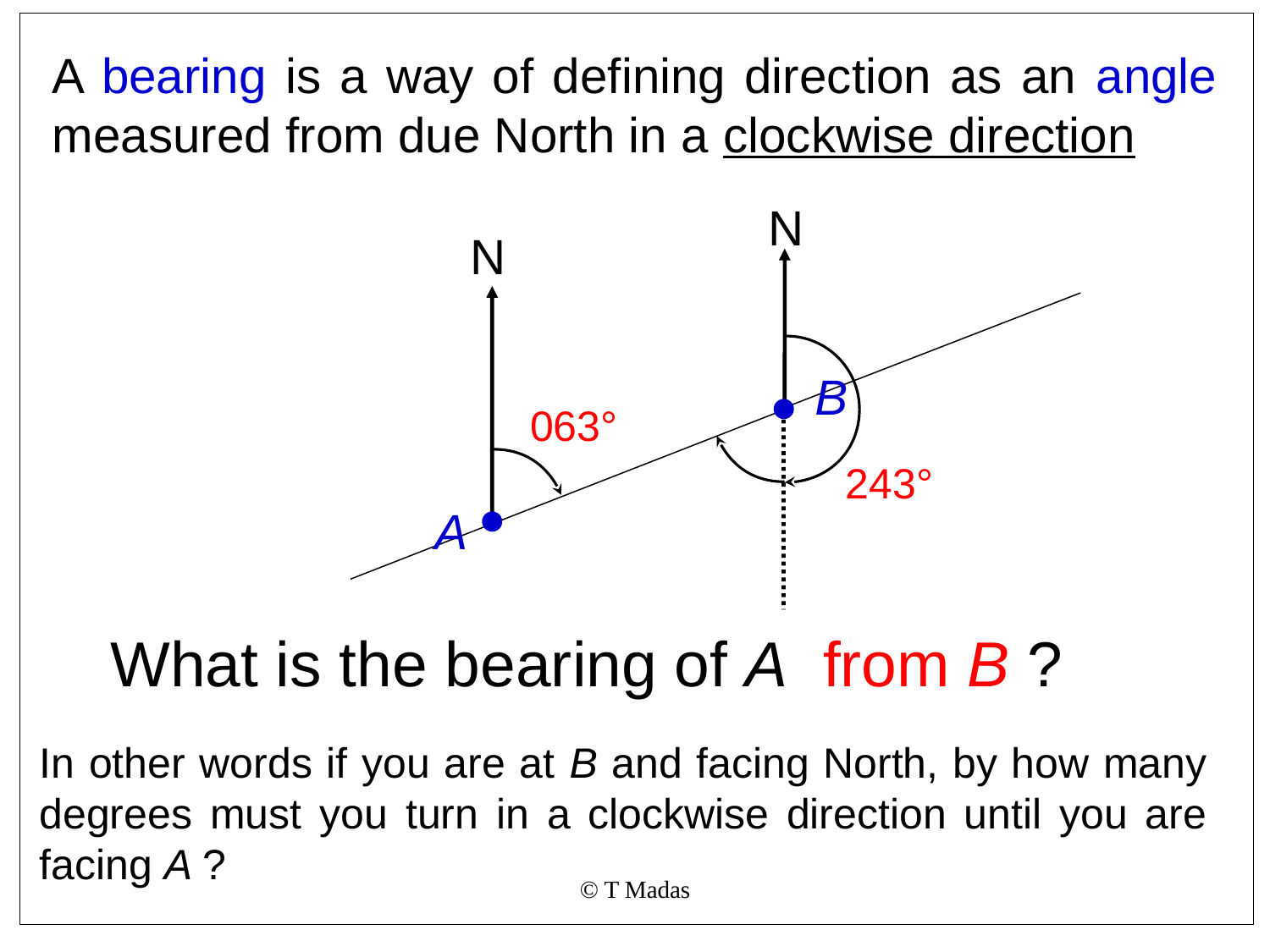

A bearing is a way of defining direction as an angle measured from due North in a clockwise direction
N
N

B
063°

243°
A

What is the bearing of A  from B ?
In other words if you are at B and facing North, by how many degrees must you turn in a clockwise direction until you are facing A ?
© T Madas